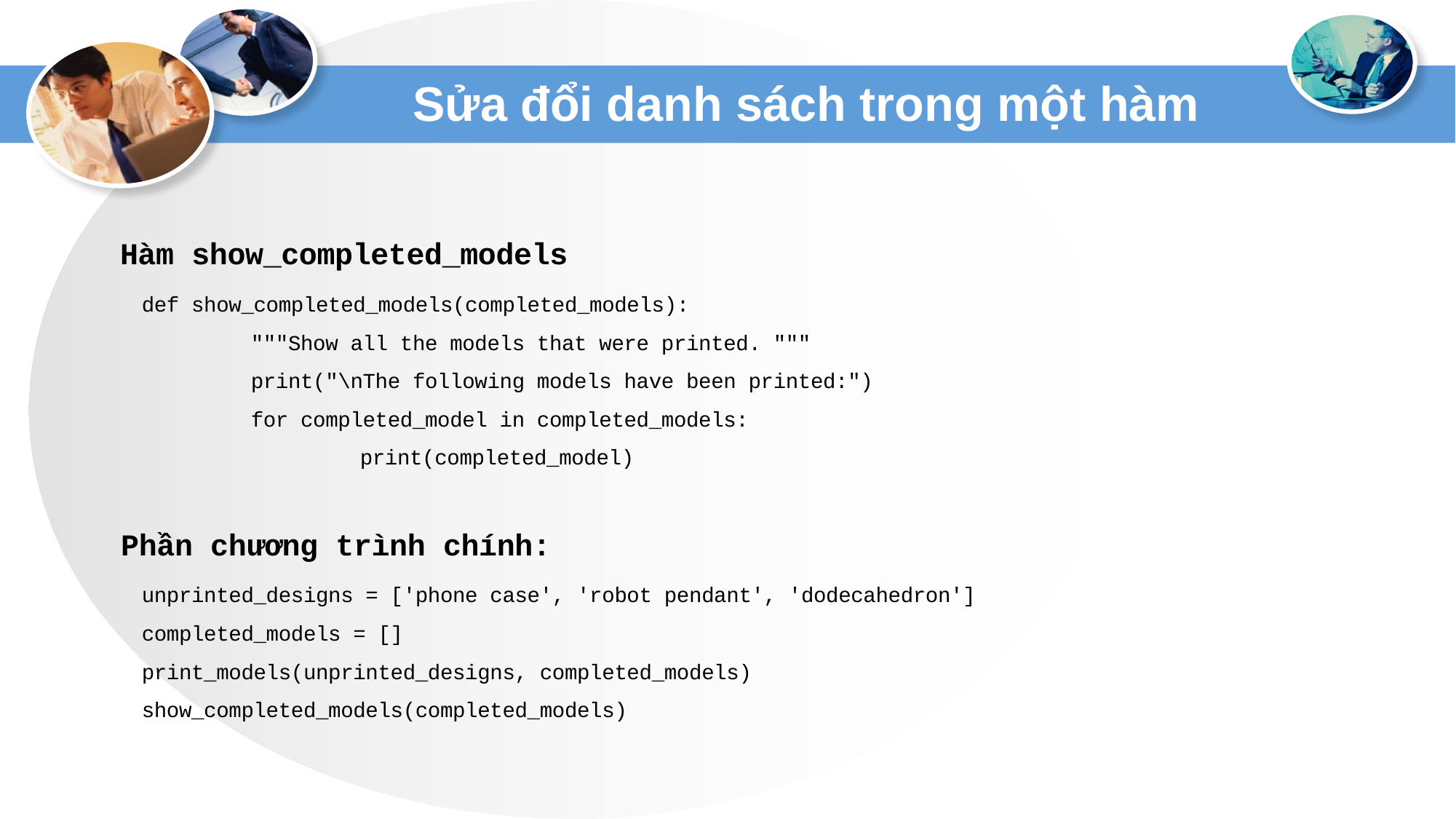

# Sửa đổi danh sách trong một hàm
Hàm show_completed_models
def show_completed_models(completed_models):
	"""Show all the models that were printed. """
	print("\nThe following models have been printed:")
	for completed_model in completed_models:
		print(completed_model)
Phần chương trình chính:
unprinted_designs = ['phone case', 'robot pendant', 'dodecahedron']
completed_models = []
print_models(unprinted_designs, completed_models)
show_completed_models(completed_models)